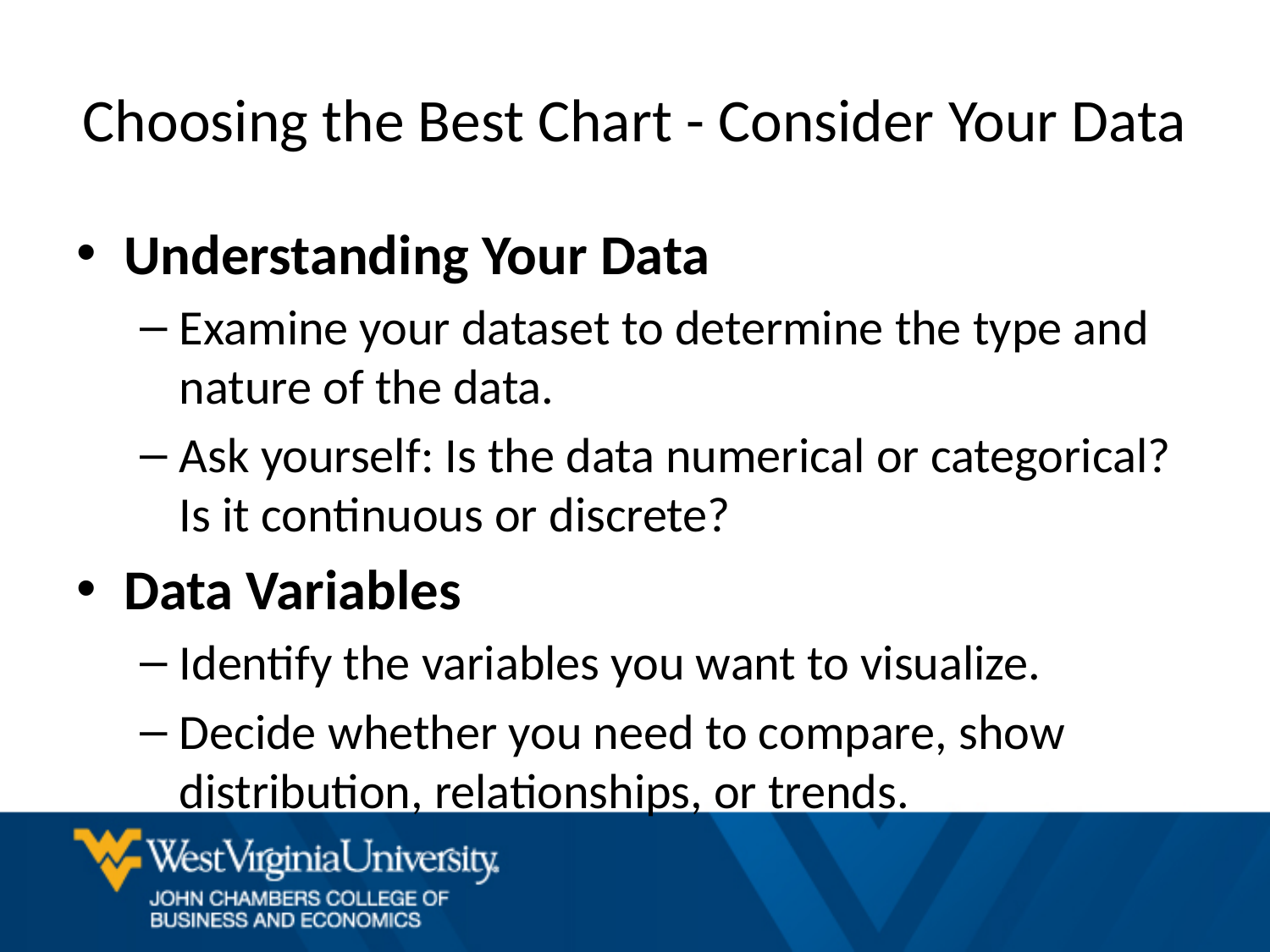

# Choosing the Best Chart - Consider Your Data
Understanding Your Data
Examine your dataset to determine the type and nature of the data.
Ask yourself: Is the data numerical or categorical? Is it continuous or discrete?
Data Variables
Identify the variables you want to visualize.
Decide whether you need to compare, show distribution, relationships, or trends.